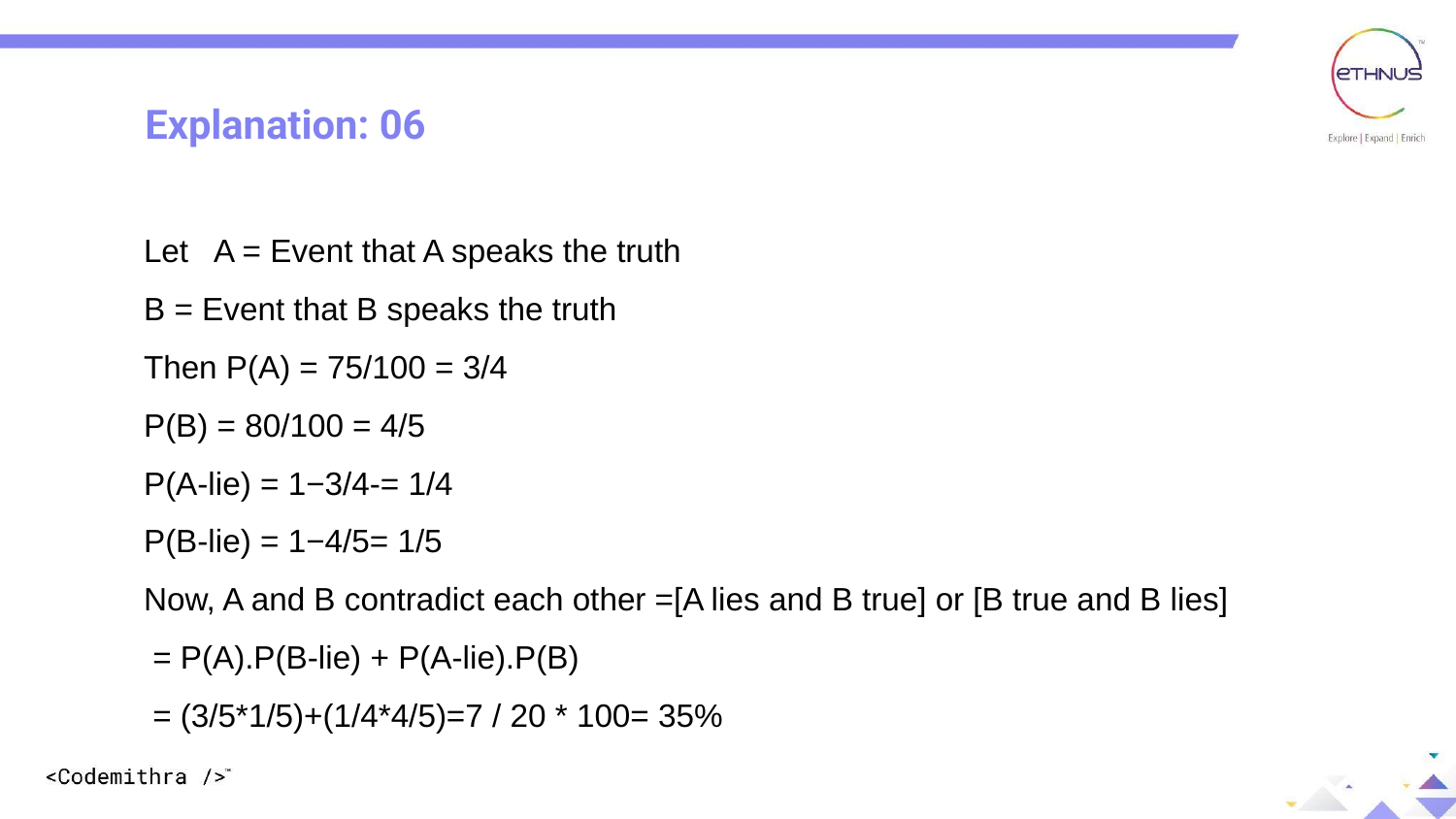

Explanation: 06
Let   A = Event that A speaks the truth
B = Event that B speaks the truth
Then P(A) = 75/100 = 3/4
P(B) = 80/100 = 4/5
P(A-lie) = 1−3/4-= 1/4
P(B-lie) = 1−4/5= 1/5
Now, A and B contradict each other =[A lies and B true] or [B true and B lies]
 = P(A).P(B-lie) + P(A-lie).P(B)
 = (3/5*1/5)+(1/4*4/5)=7 / 20 * 100= 35%